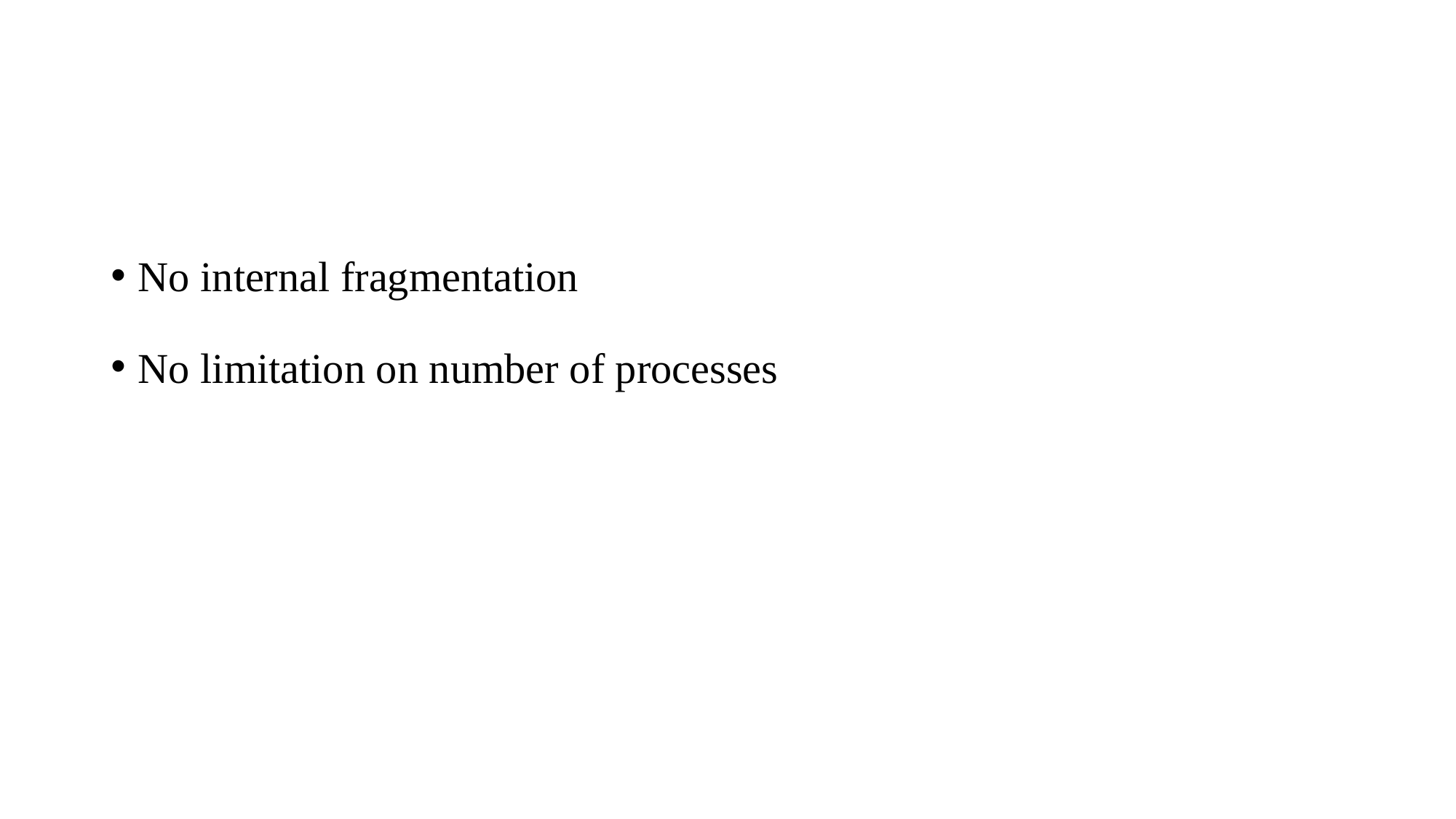

No internal fragmentation
No limitation on number of processes